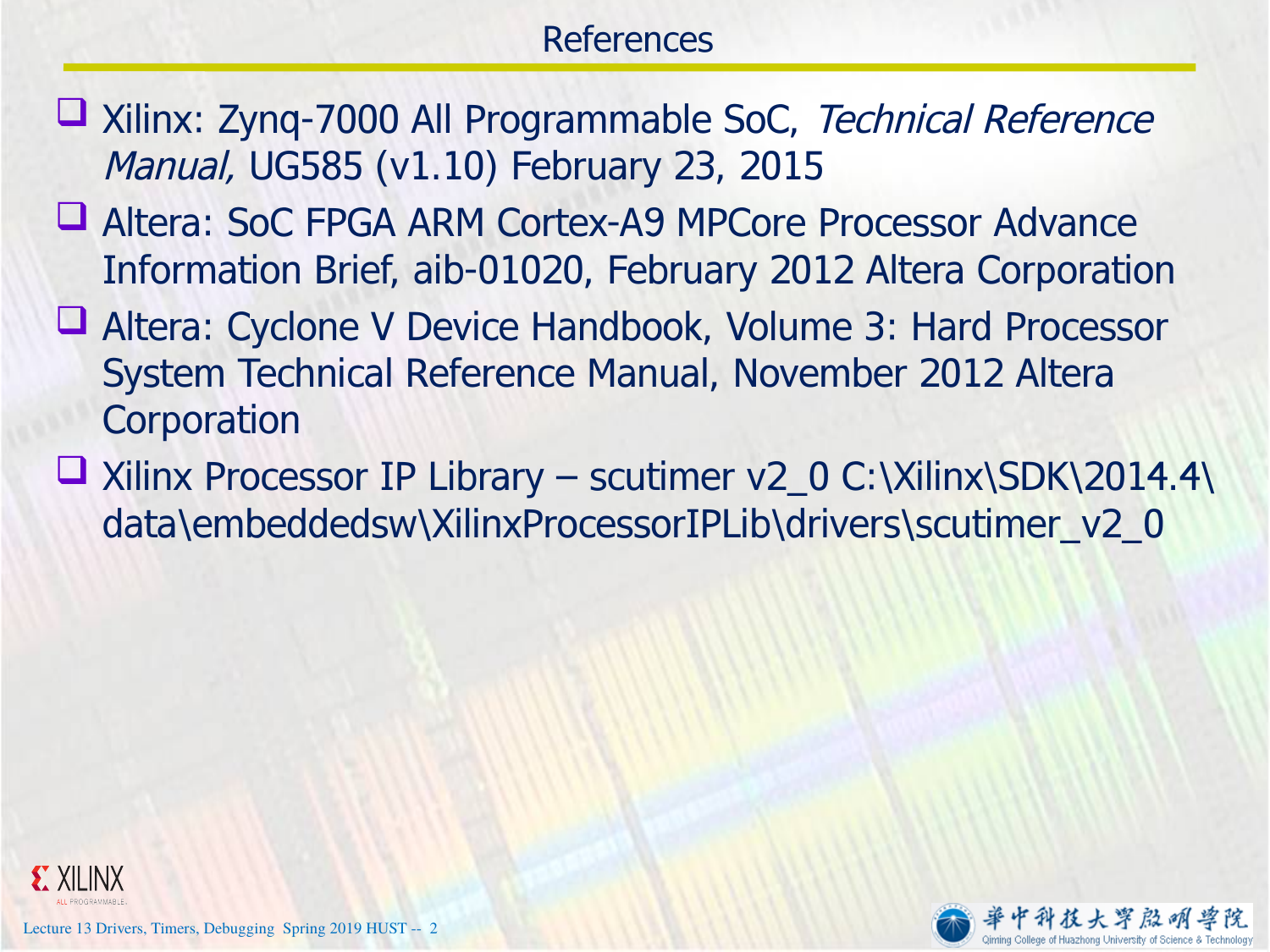

# References
Xilinx: Zynq-7000 All Programmable SoC, Technical Reference Manual, UG585 (v1.10) February 23, 2015
Altera: SoC FPGA ARM Cortex-A9 MPCore Processor Advance Information Brief, aib-01020, February 2012 Altera Corporation
Altera: Cyclone V Device Handbook, Volume 3: Hard Processor System Technical Reference Manual, November 2012 Altera Corporation
Xilinx Processor IP Library – scutimer v2_0 C:\Xilinx\SDK\2014.4\data\embeddedsw\XilinxProcessorIPLib\drivers\scutimer_v2_0